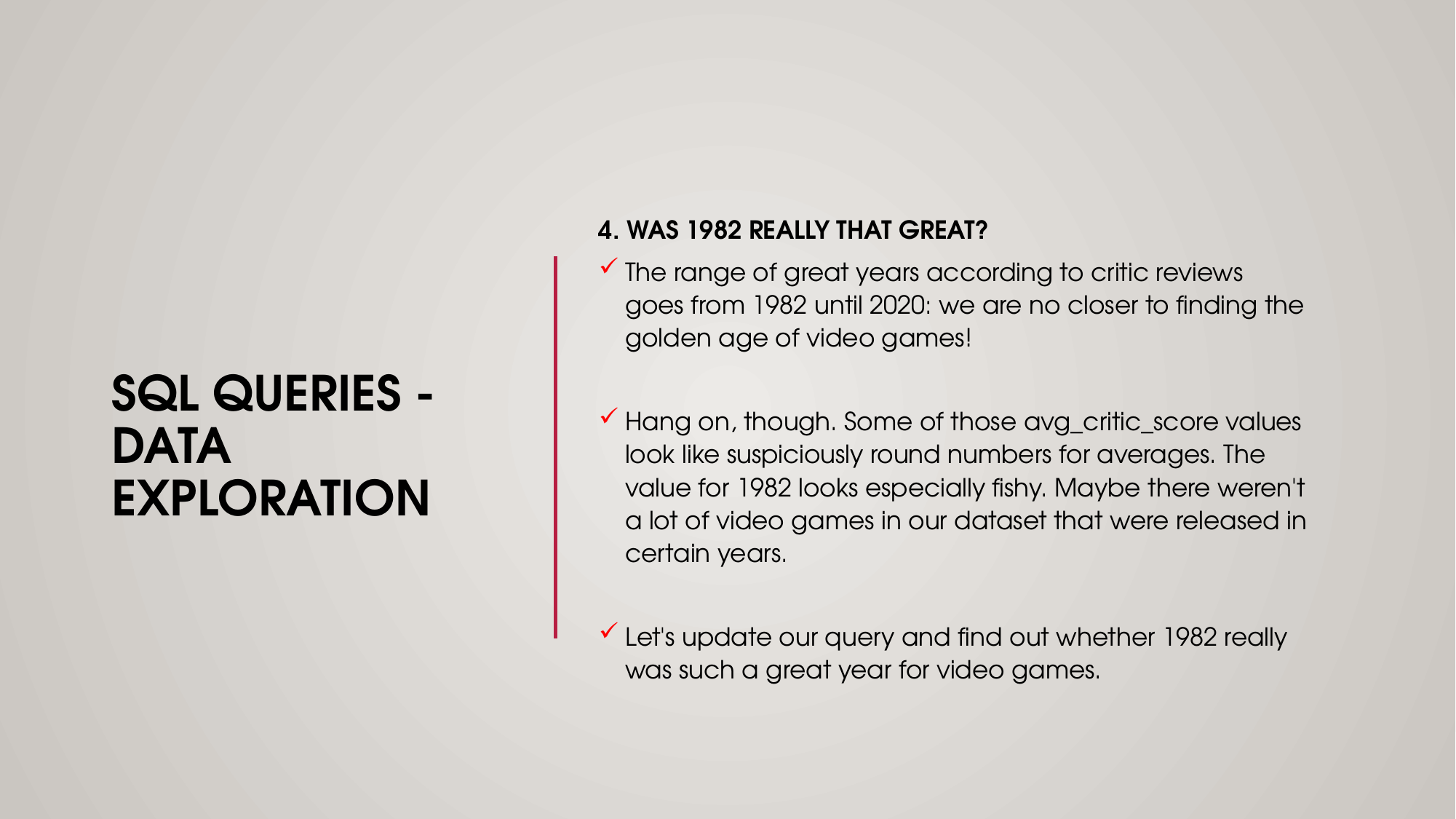

# SQL Queries - Data Exploration
4. WAS 1982 REALLY THAT GREAT?
The range of great years according to critic reviews goes from 1982 until 2020: we are no closer to finding the golden age of video games!

Hang on, though. Some of those avg_critic_score values look like suspiciously round numbers for averages. The value for 1982 looks especially fishy. Maybe there weren't a lot of video games in our dataset that were released in certain years.

Let's update our query and find out whether 1982 really was such a great year for video games.